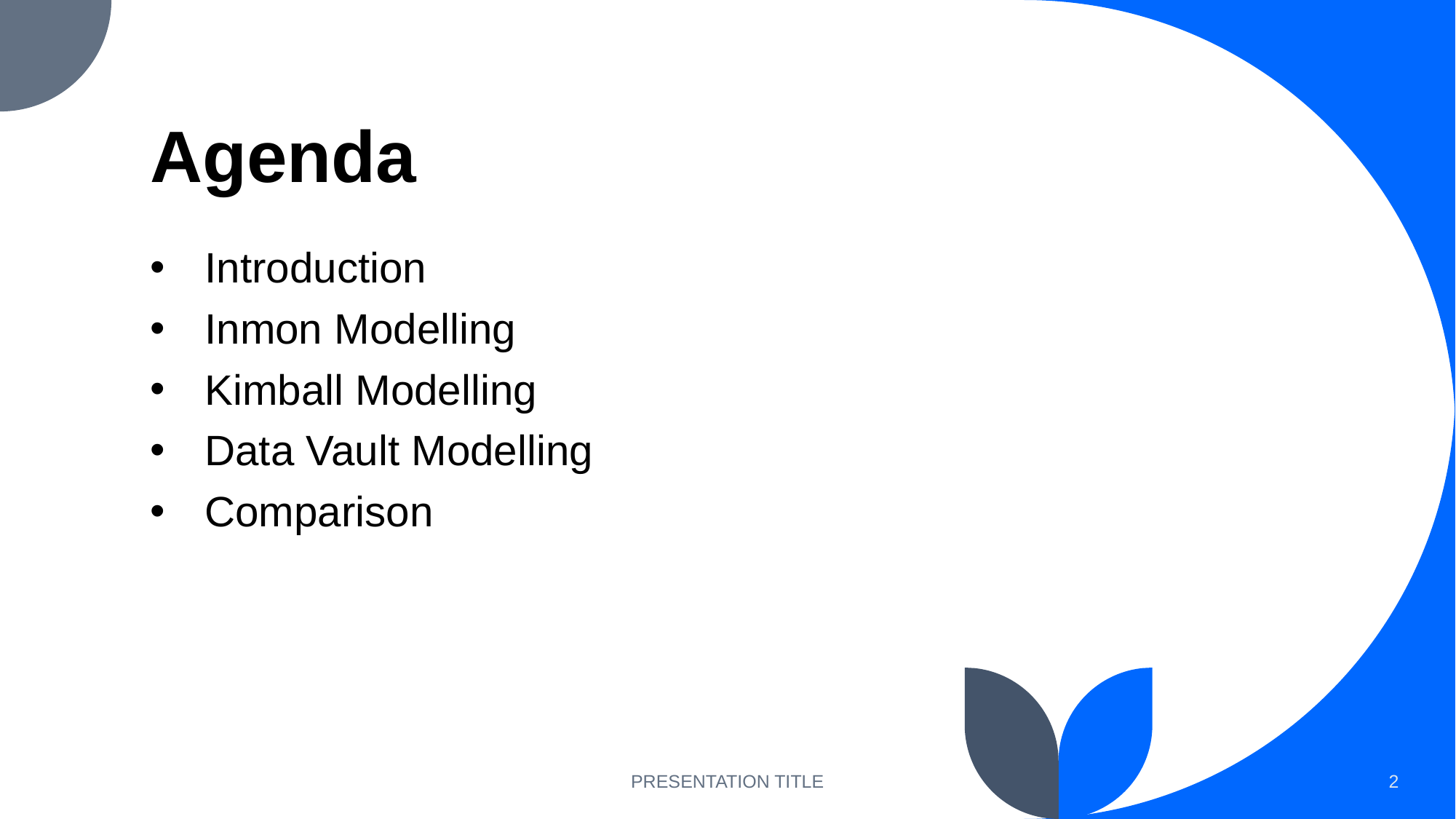

# Agenda
Introduction
Inmon Modelling
Kimball Modelling
Data Vault Modelling
Comparison

PRESENTATION TITLE
2